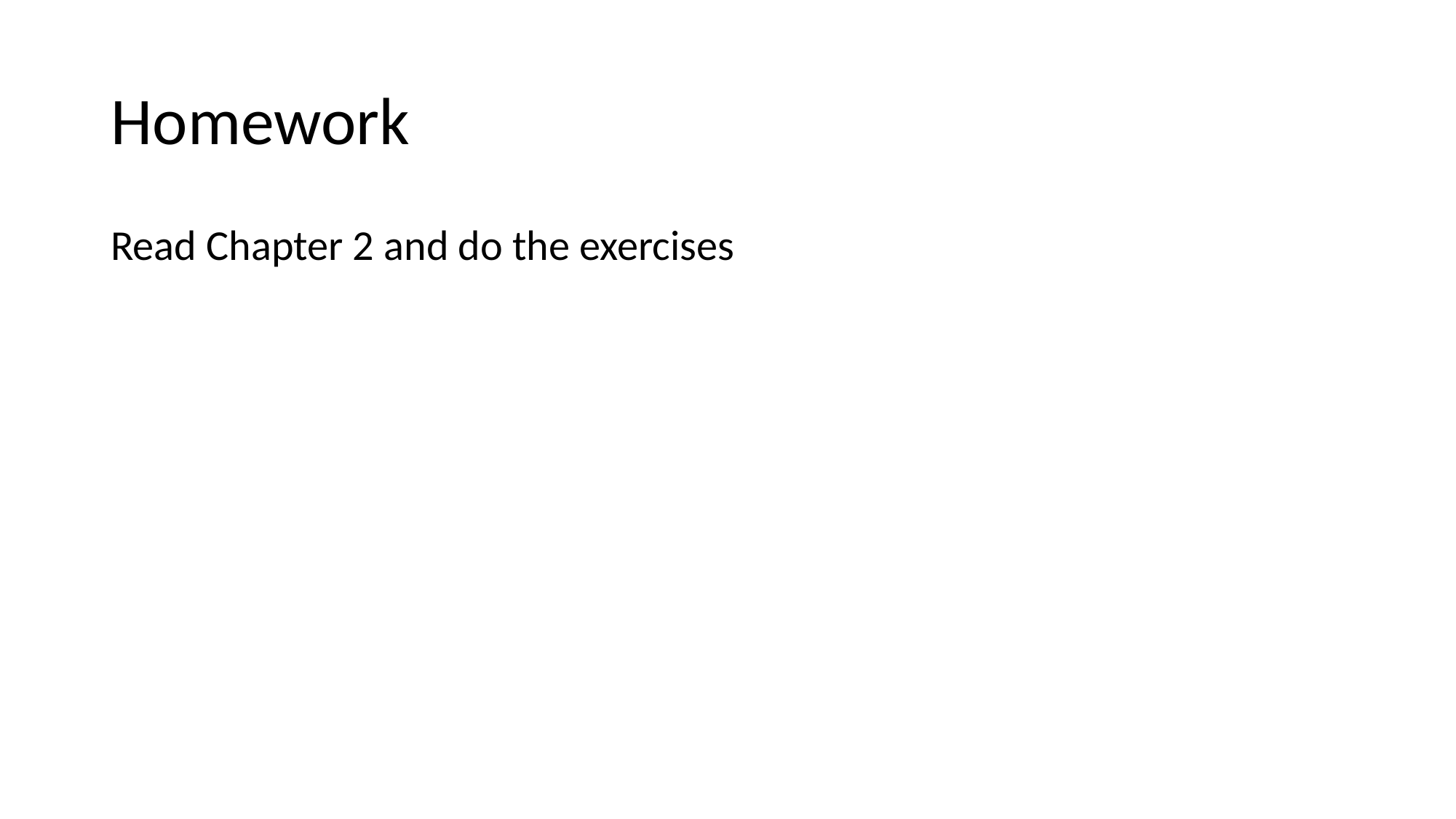

# Homework
Read Chapter 2 and do the exercises